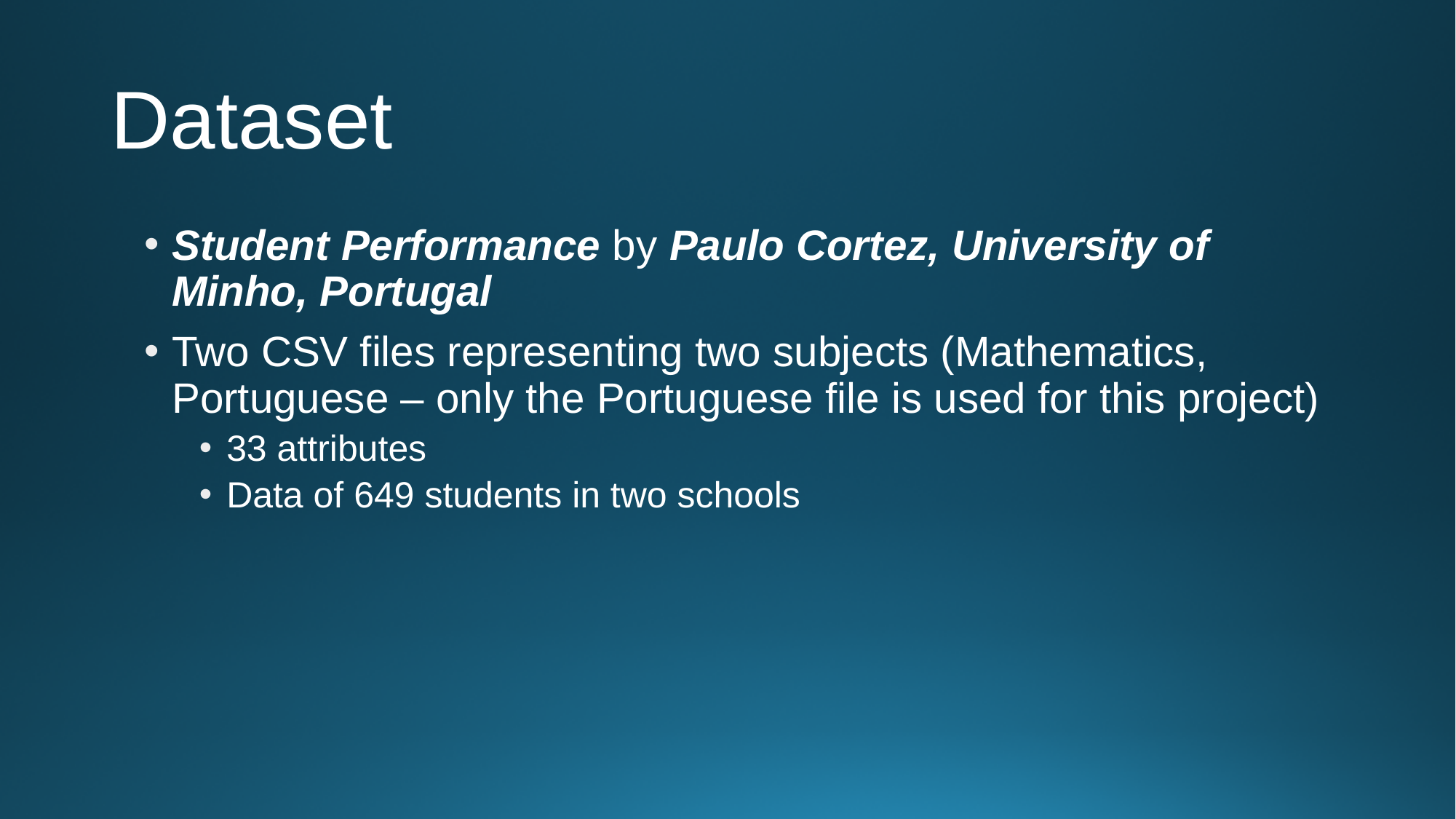

# Dataset
Student Performance by Paulo Cortez, University of Minho, Portugal
Two CSV files representing two subjects (Mathematics, Portuguese – only the Portuguese file is used for this project)
33 attributes
Data of 649 students in two schools